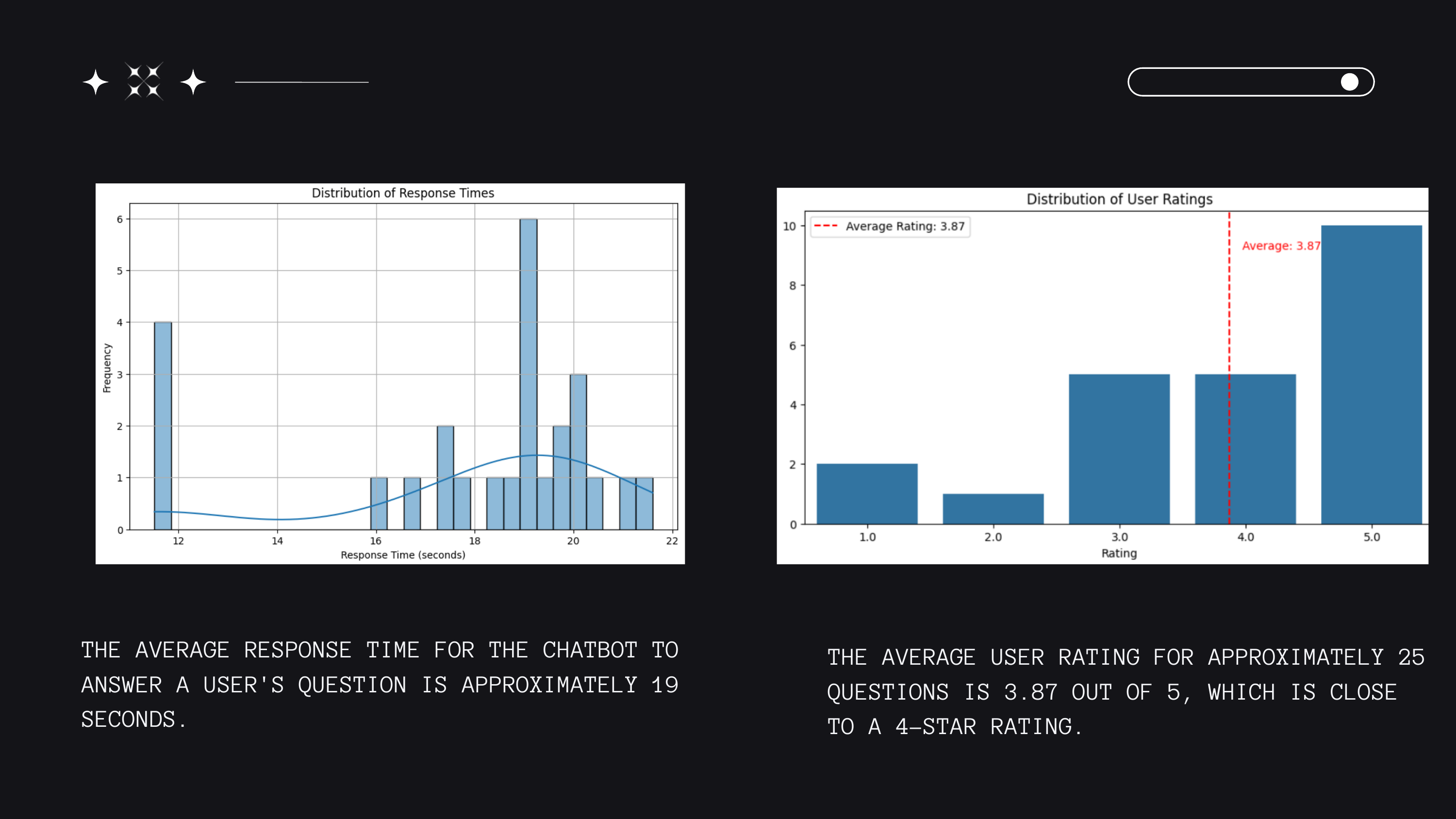

THE AVERAGE RESPONSE TIME FOR THE CHATBOT TO ANSWER A USER'S QUESTION IS APPROXIMATELY 19 SECONDS.
THE AVERAGE USER RATING FOR APPROXIMATELY 25 QUESTIONS IS 3.87 OUT OF 5, WHICH IS CLOSE TO A 4-STAR RATING.